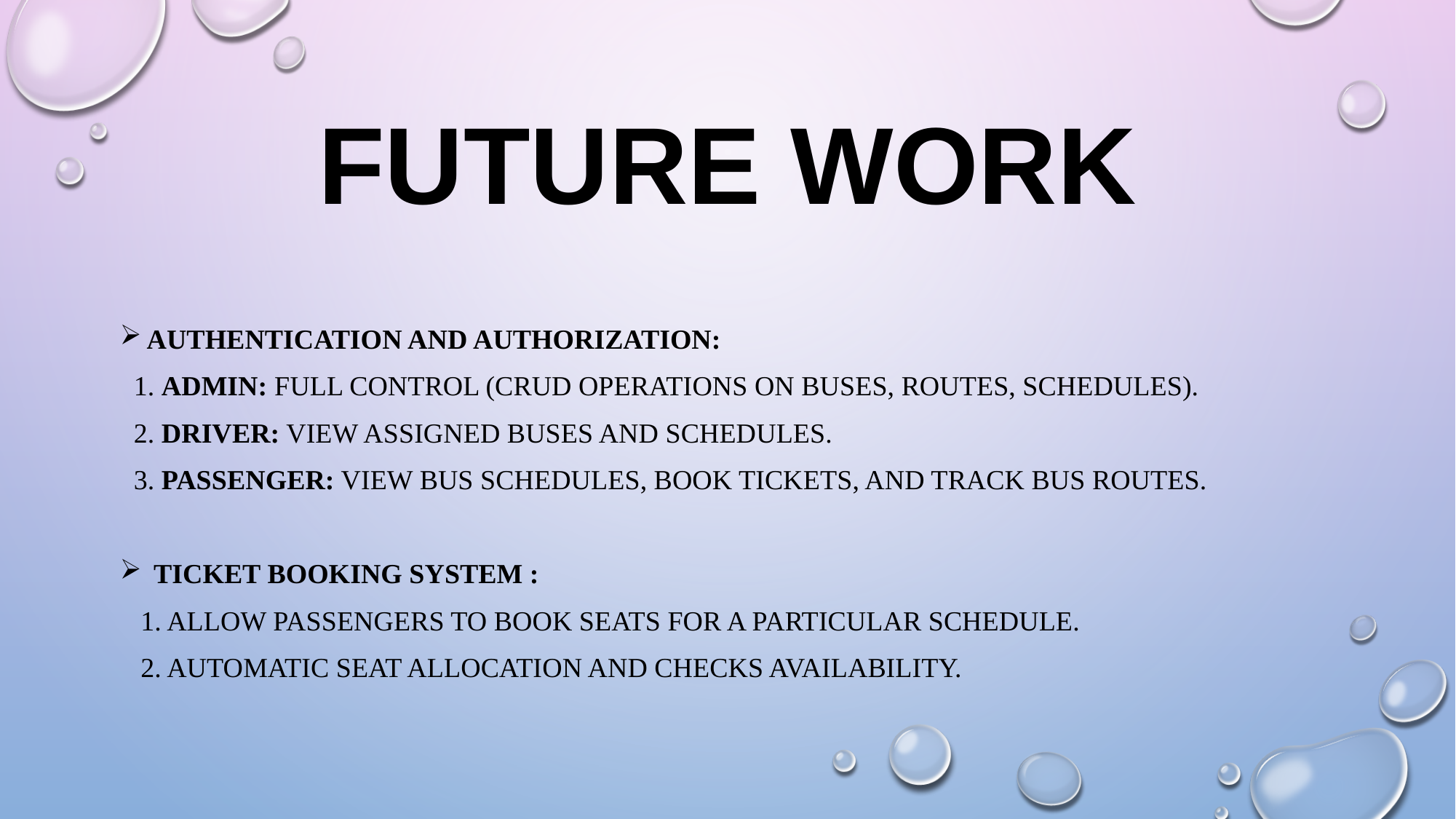

# Future work
Authentication and Authorization:
  1. Admin: Full control (CRUD operations on Buses, Routes, Schedules).
  2. Driver: View assigned buses and schedules.
  3. Passenger: View bus schedules, book tickets, and track bus routes.

 Ticket Booking System :
   1. Allow passengers to book seats for a particular schedule.
   2. automatic seat allocation and checks availability.